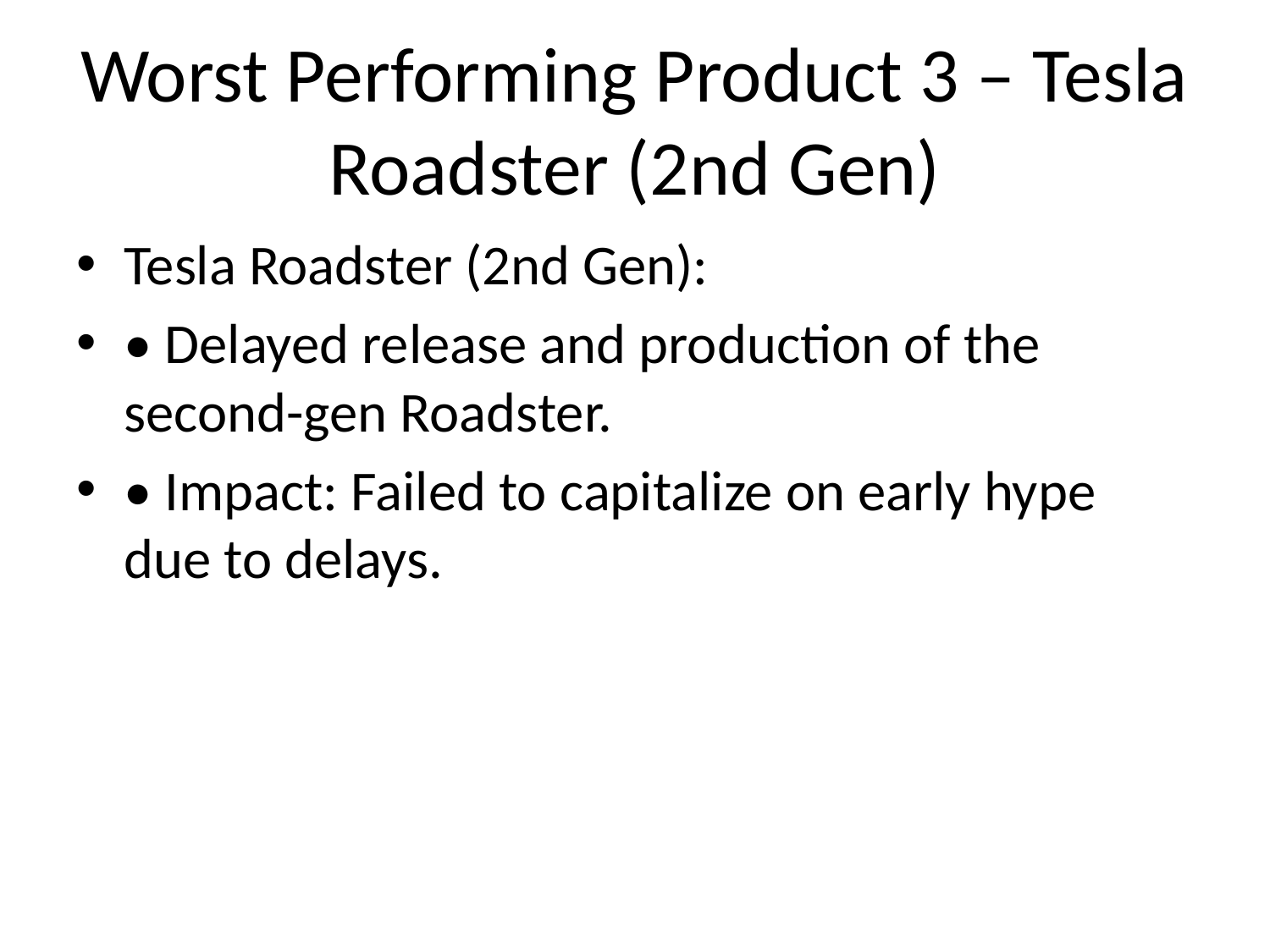

# Worst Performing Product 3 – Tesla Roadster (2nd Gen)
Tesla Roadster (2nd Gen):
• Delayed release and production of the second-gen Roadster.
• Impact: Failed to capitalize on early hype due to delays.